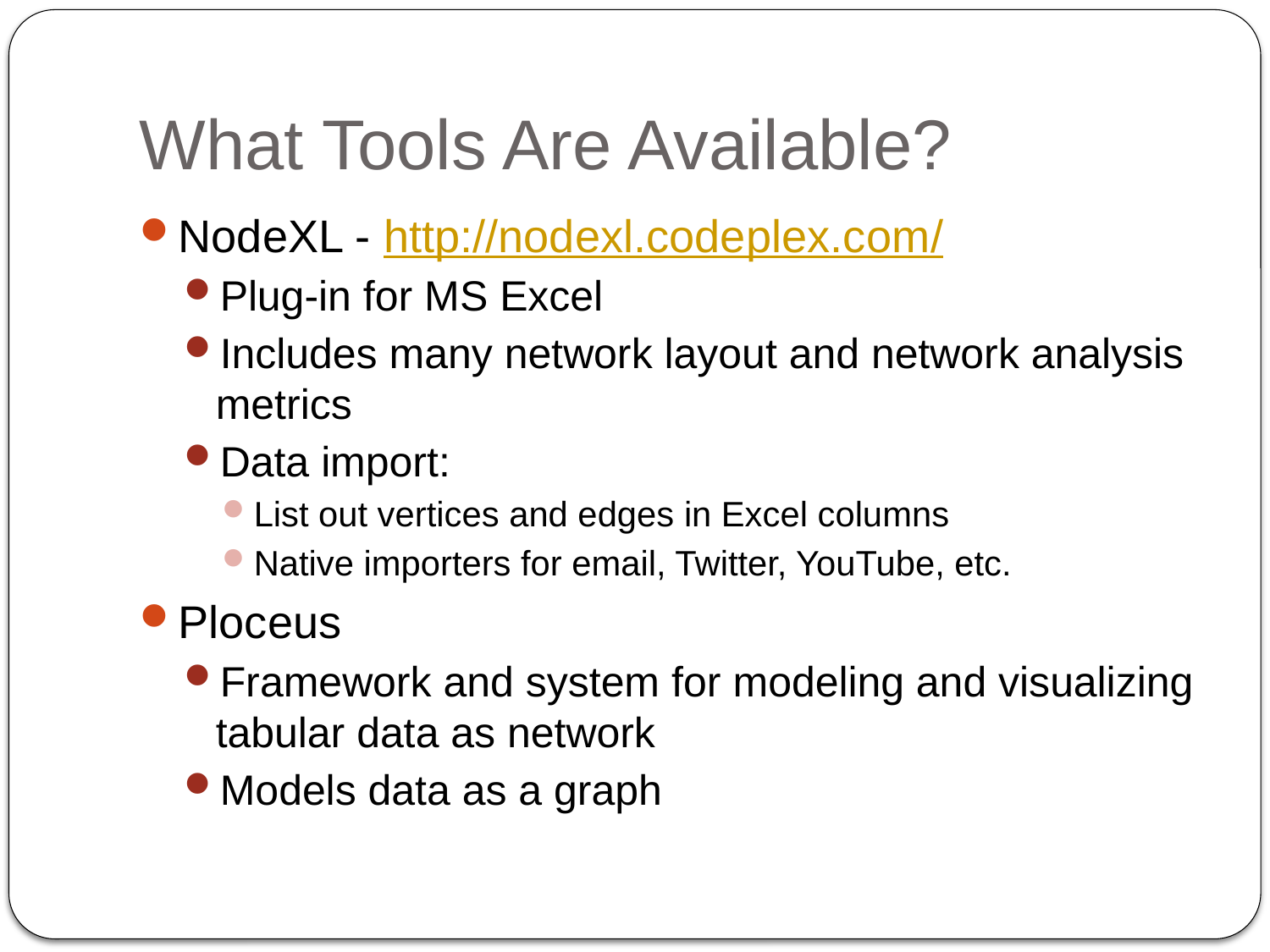

# What Tools Are Available?
NodeXL - http://nodexl.codeplex.com/
Plug-in for MS Excel
Includes many network layout and network analysis metrics
Data import:
List out vertices and edges in Excel columns
Native importers for email, Twitter, YouTube, etc.
Ploceus
Framework and system for modeling and visualizing tabular data as network
Models data as a graph